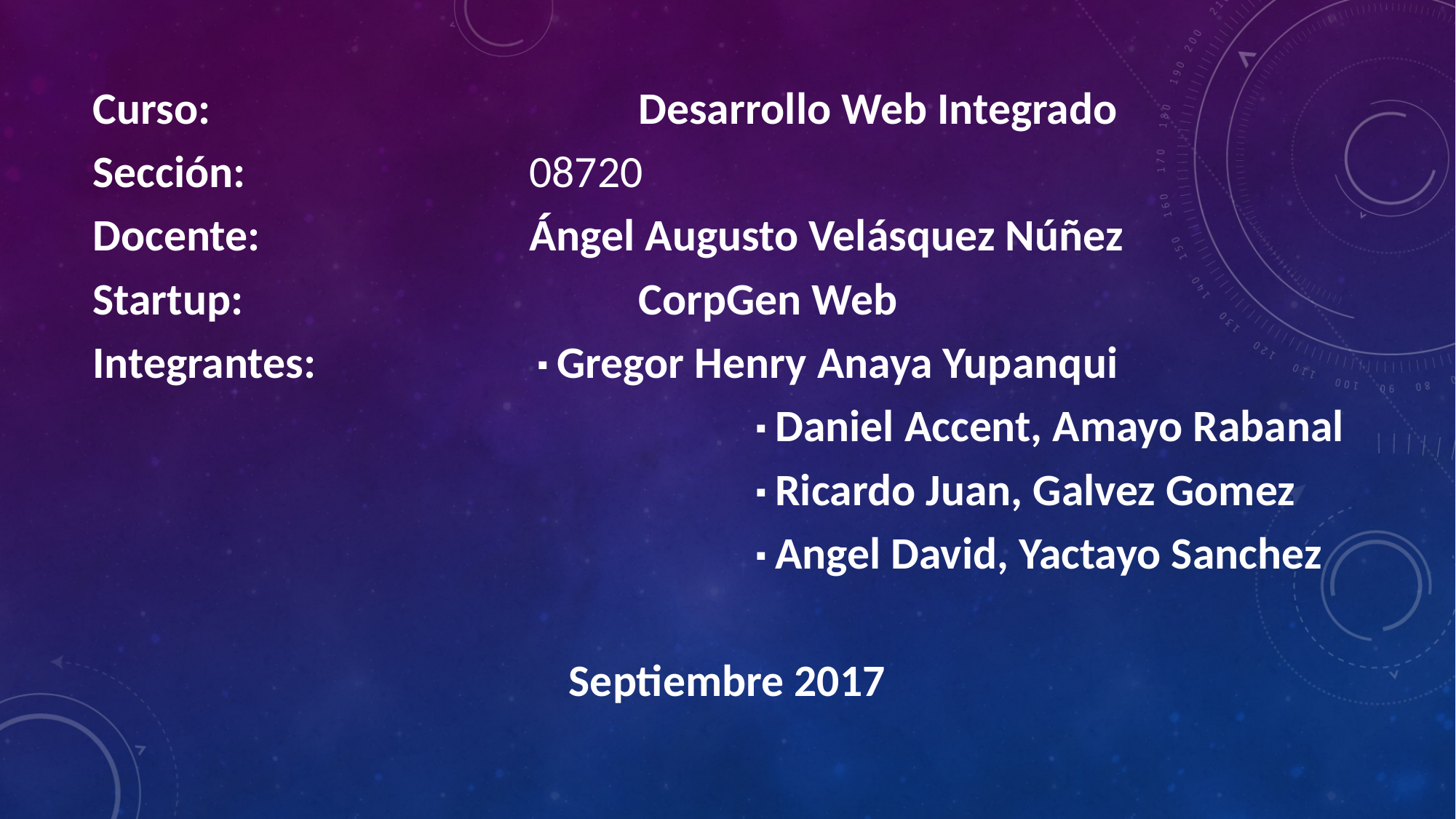

Curso: 				Desarrollo Web Integrado
Sección: 			08720
Docente: 			Ángel Augusto Velásquez Núñez
Startup: 				CorpGen Web
Integrantes:		۰Gregor Henry Anaya Yupanqui
						۰Daniel Accent, Amayo Rabanal
						۰Ricardo Juan, Galvez Gomez
						۰Angel David, Yactayo Sanchez

Septiembre 2017